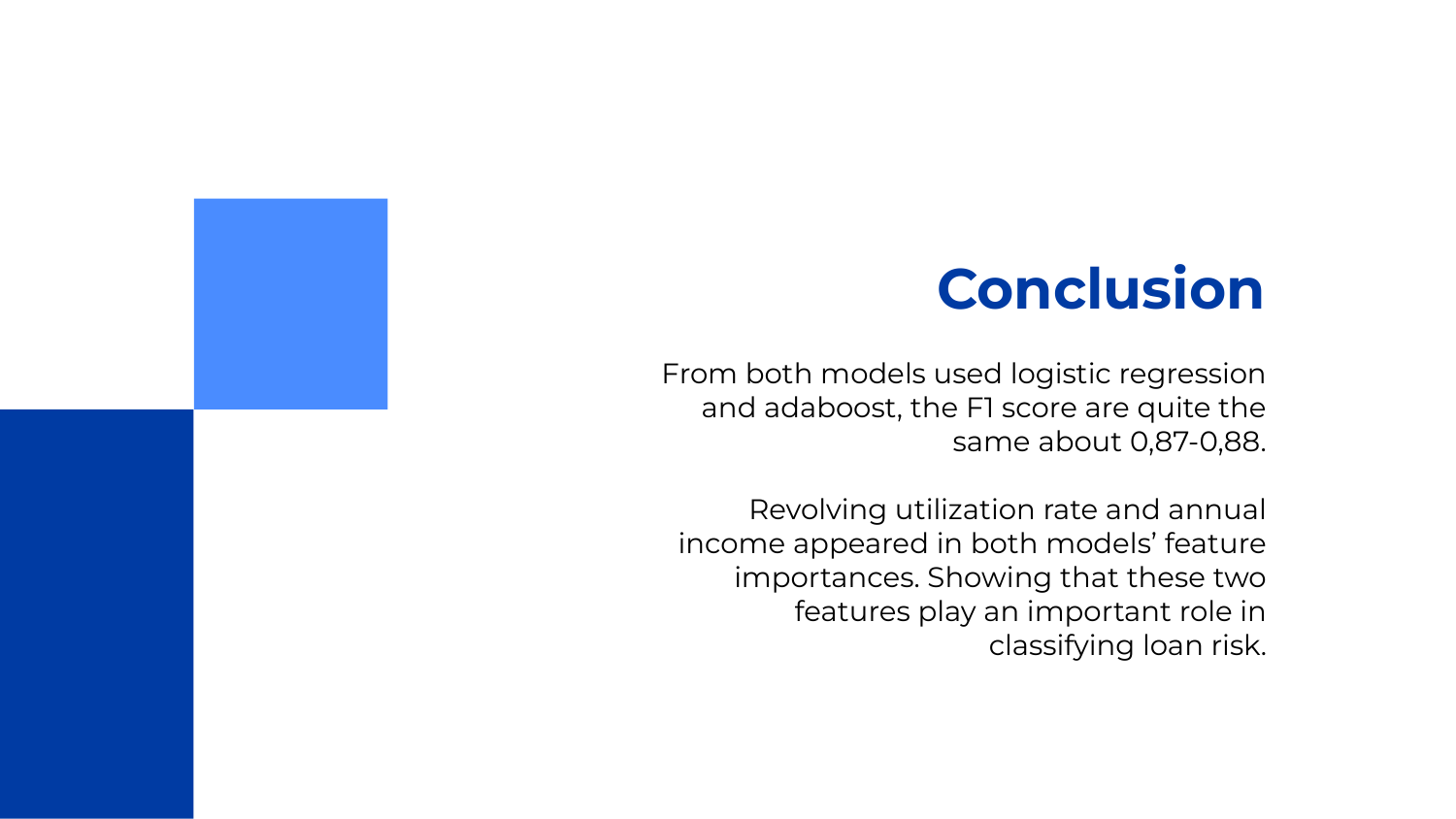

# Conclusion
From both models used logistic regression and adaboost, the F1 score are quite the same about 0,87-0,88.

Revolving utilization rate and annual income appeared in both models’ feature importances. Showing that these two features play an important role in classifying loan risk.